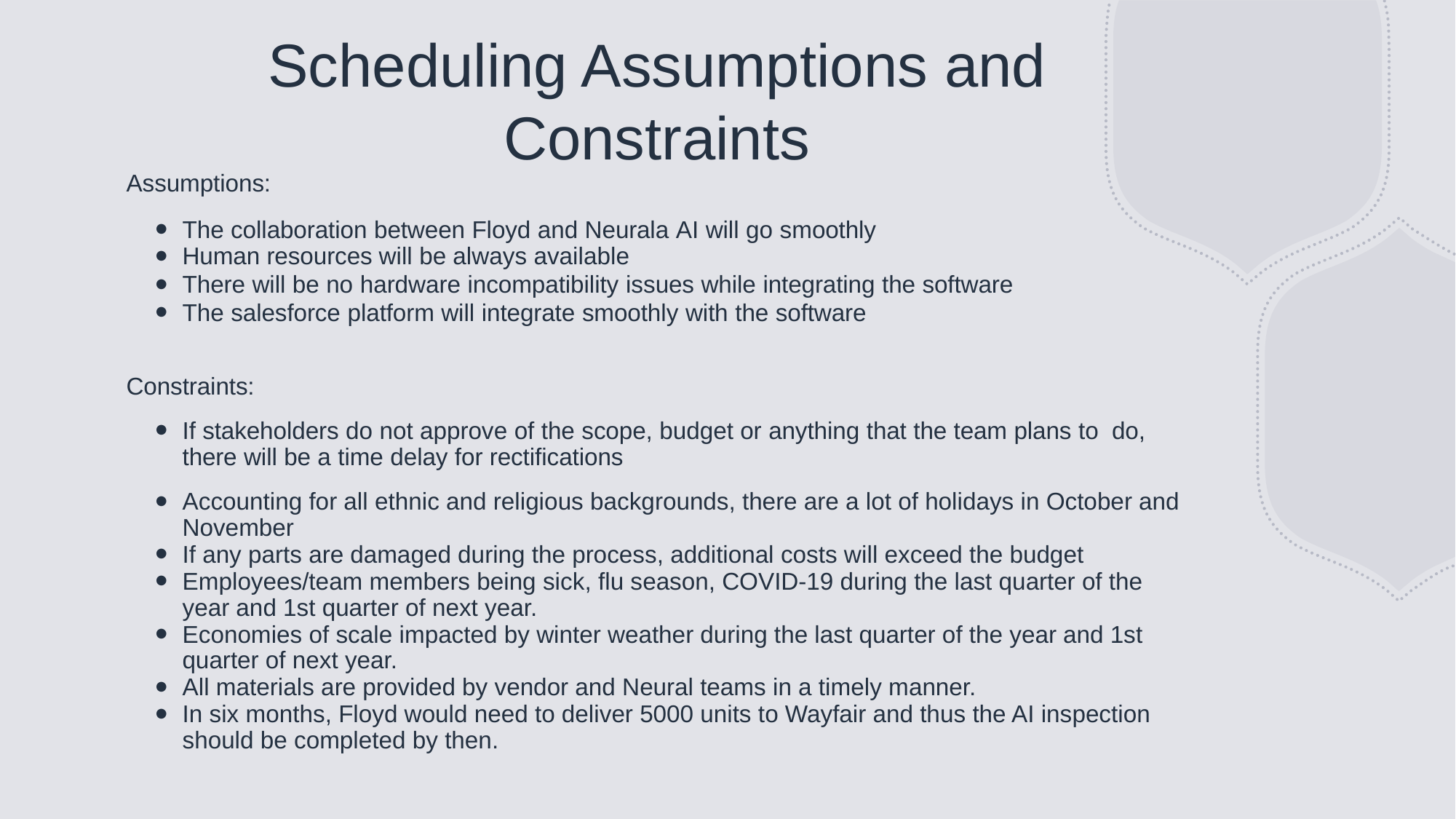

# Scheduling Assumptions and Constraints
Assumptions:
The collaboration between Floyd and Neurala AI will go smoothly
Human resources will be always available
There will be no hardware incompatibility issues while integrating the software
The salesforce platform will integrate smoothly with the software

Constraints:
If stakeholders do not approve of the scope, budget or anything that the team plans to  do, there will be a time delay for rectifications
Accounting for all ethnic and religious backgrounds, there are a lot of holidays in October and November
If any parts are damaged during the process, additional costs will exceed the budget
Employees/team members being sick, flu season, COVID-19 during the last quarter of the year and 1st quarter of next year.
Economies of scale impacted by winter weather during the last quarter of the year and 1st quarter of next year.
All materials are provided by vendor and Neural teams in a timely manner.
In six months, Floyd would need to deliver 5000 units to Wayfair and thus the AI inspection should be completed by then.